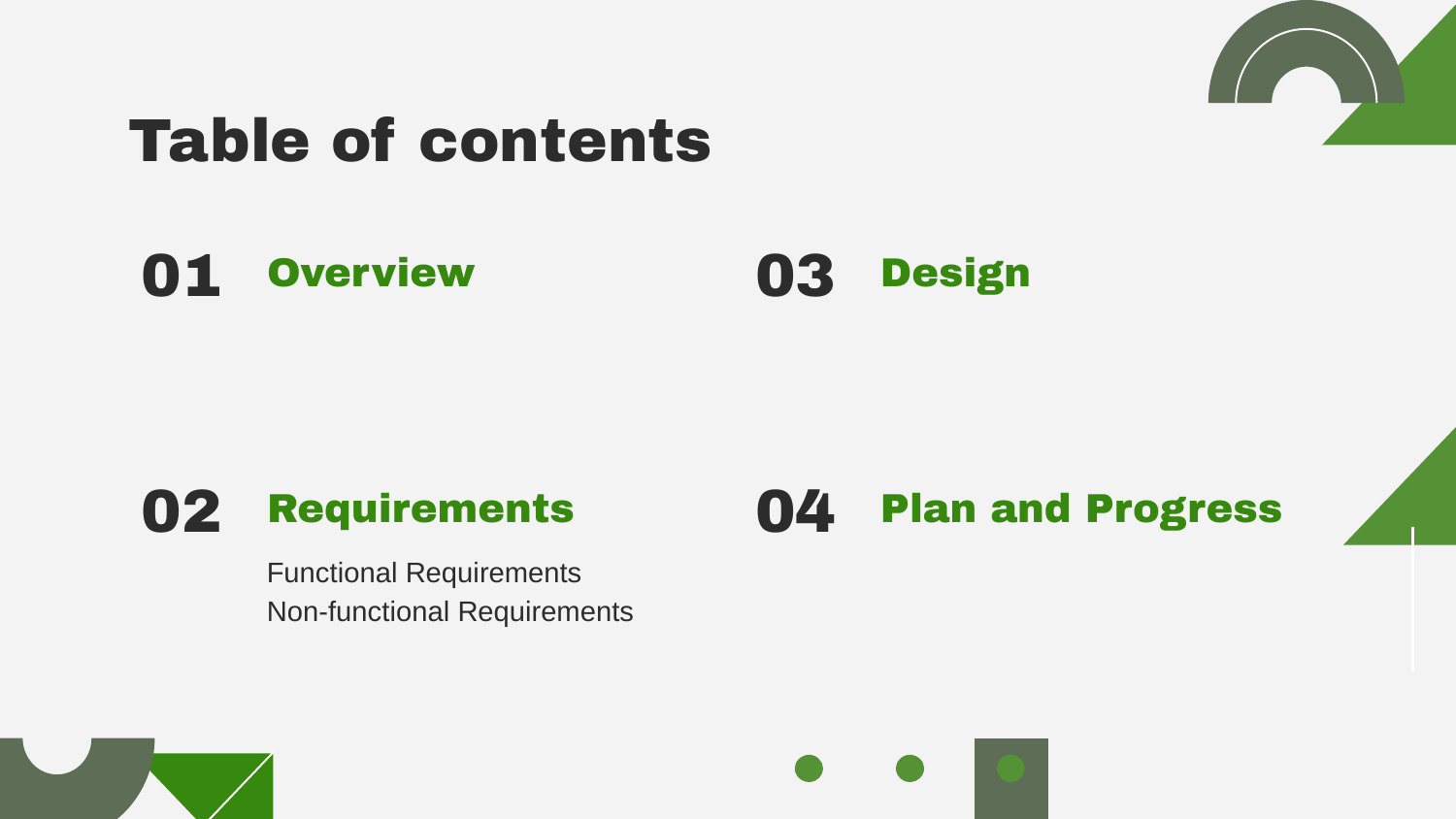

Table of contents
# 01
03
Design
Overview
02
04
Plan and Progress
Requirements
Functional Requirements
Non-functional Requirements